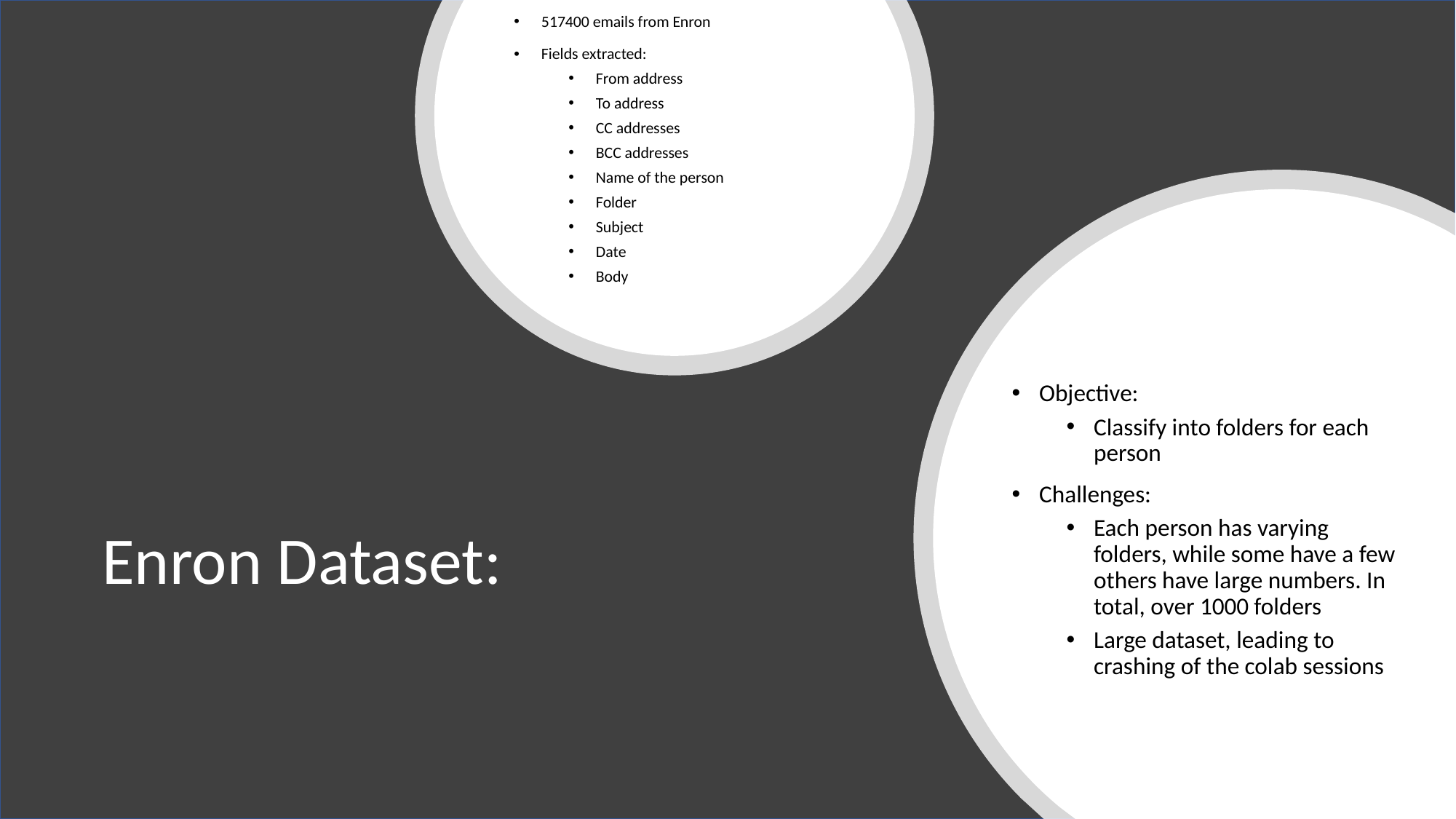

517400 emails from Enron
Fields extracted:
From address
To address
CC addresses
BCC addresses
Name of the person
Folder
Subject
Date
Body

Objective:
Classify into folders for each person
Challenges:
Each person has varying folders, while some have a few others have large numbers. In total, over 1000 folders
Large dataset, leading to crashing of the colab sessions

# Enron Dataset: